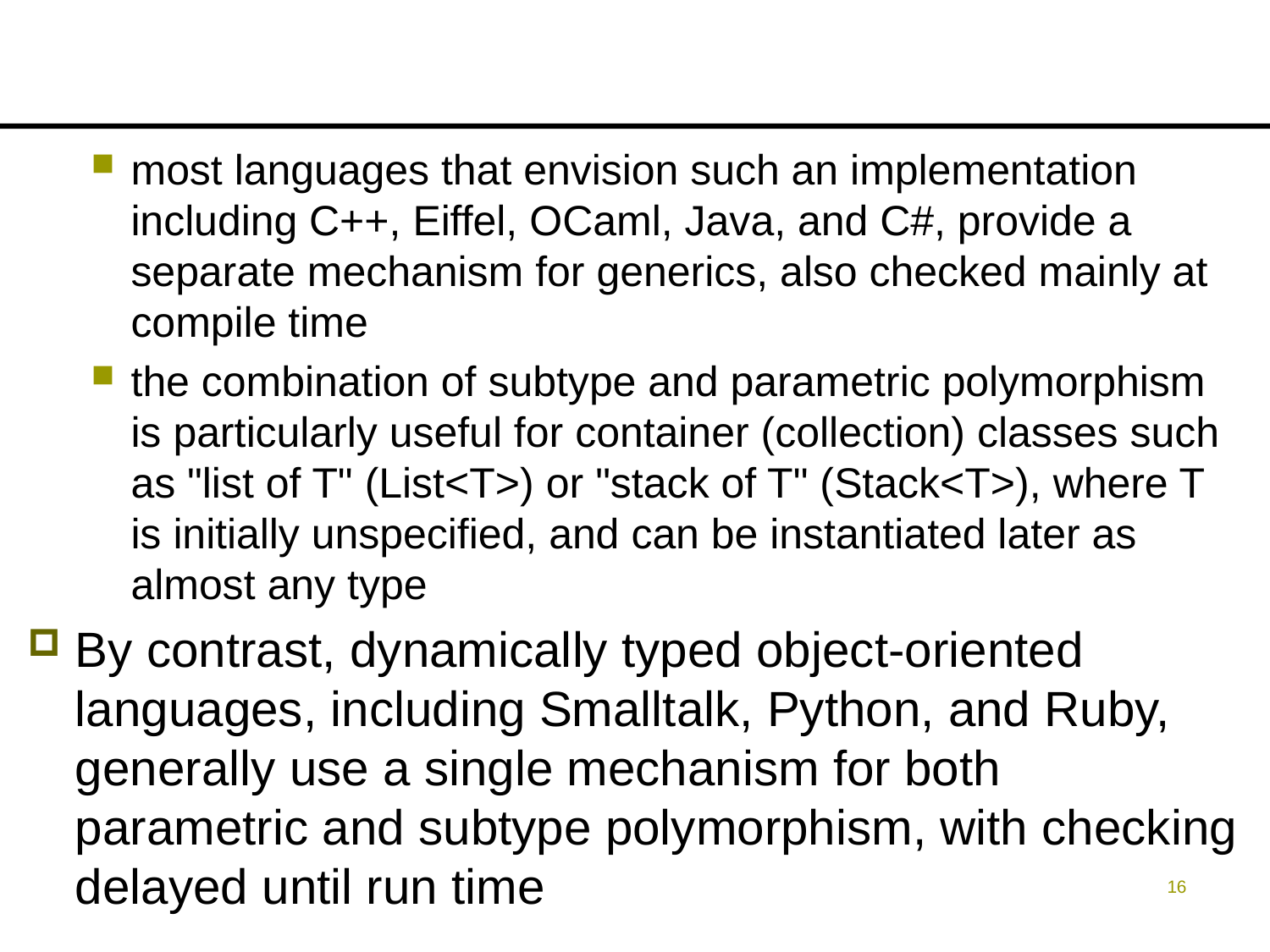

#
most languages that envision such an implementation including C++, Eiffel, OCaml, Java, and C#, provide a separate mechanism for generics, also checked mainly at compile time
the combination of subtype and parametric polymorphism is particularly useful for container (collection) classes such as "list of T" (List<T>) or "stack of T" (Stack<T>), where T is initially unspecified, and can be instantiated later as almost any type
By contrast, dynamically typed object-oriented languages, including Smalltalk, Python, and Ruby,  generally use a single mechanism for both parametric and subtype polymorphism, with checking delayed until run time
16